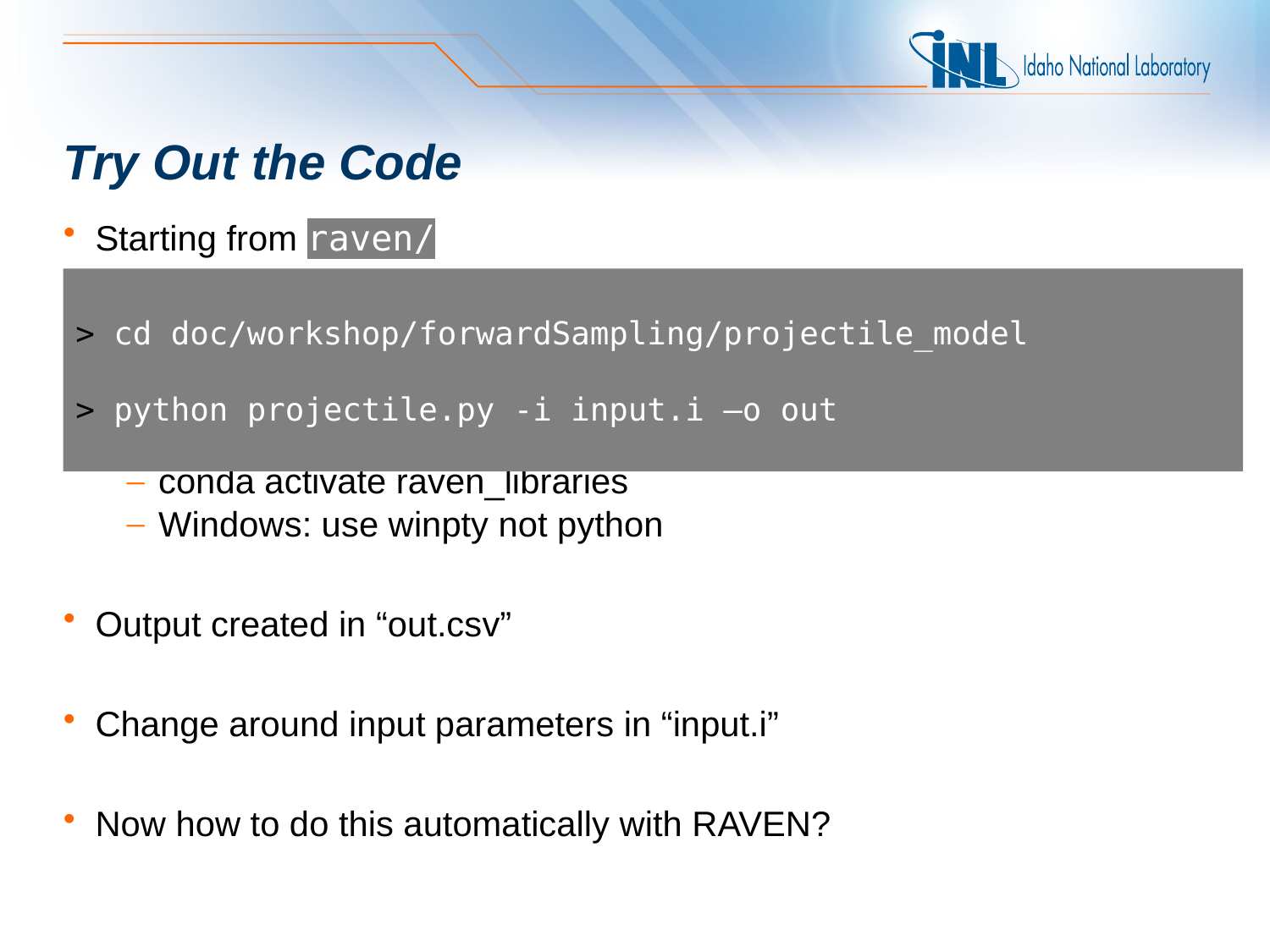

# Try Out the Code
Starting from raven/

conda activate raven_libraries
Windows: use winpty not python

Output created in “out.csv”

Change around input parameters in “input.i”

Now how to do this automatically with RAVEN?

> cd doc/workshop/forwardSampling/projectile_model

> python projectile.py -i input.i –o out